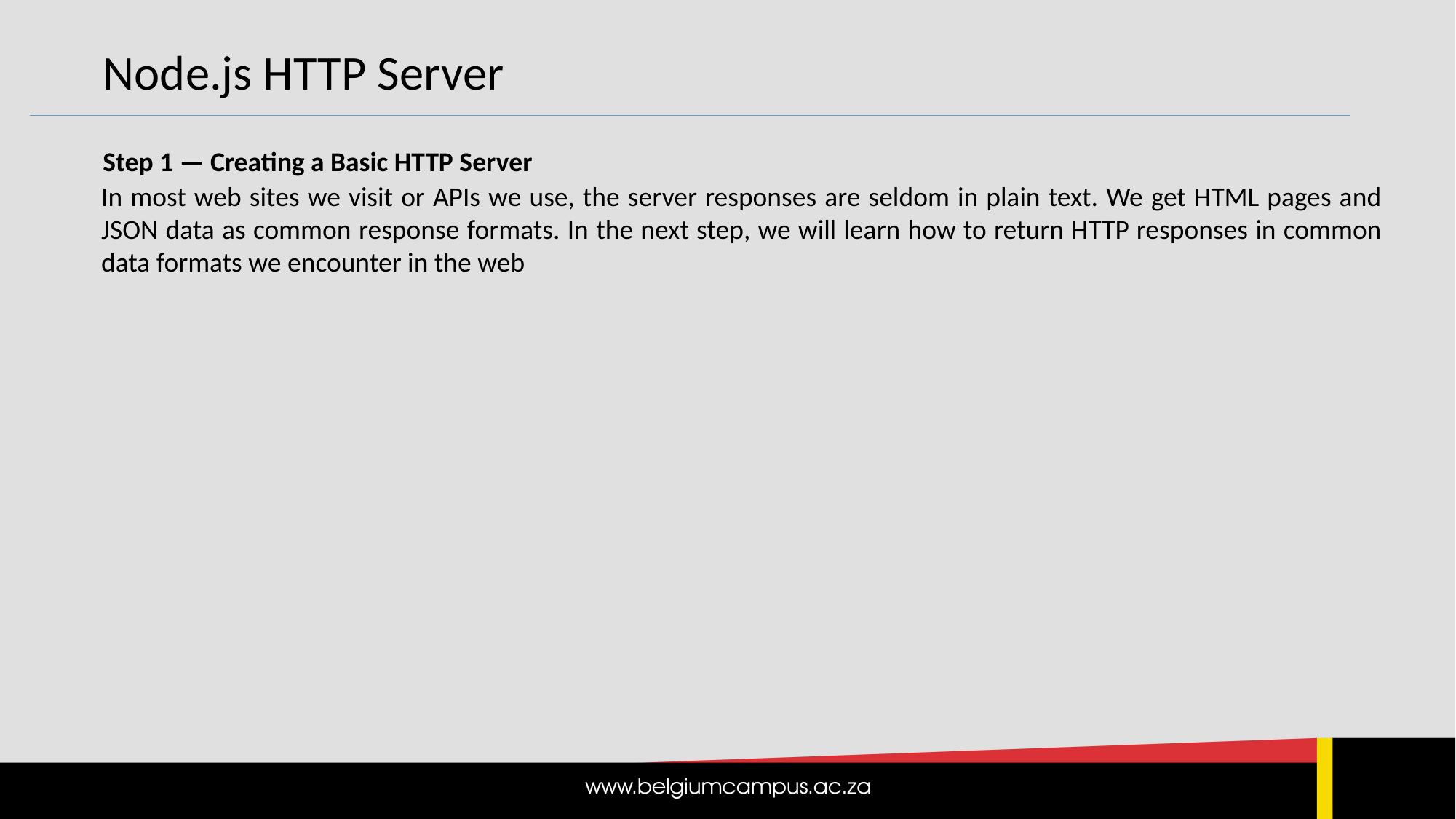

Node.js HTTP Server
Step 1 — Creating a Basic HTTP Server
In most web sites we visit or APIs we use, the server responses are seldom in plain text. We get HTML pages and JSON data as common response formats. In the next step, we will learn how to return HTTP responses in common data formats we encounter in the web